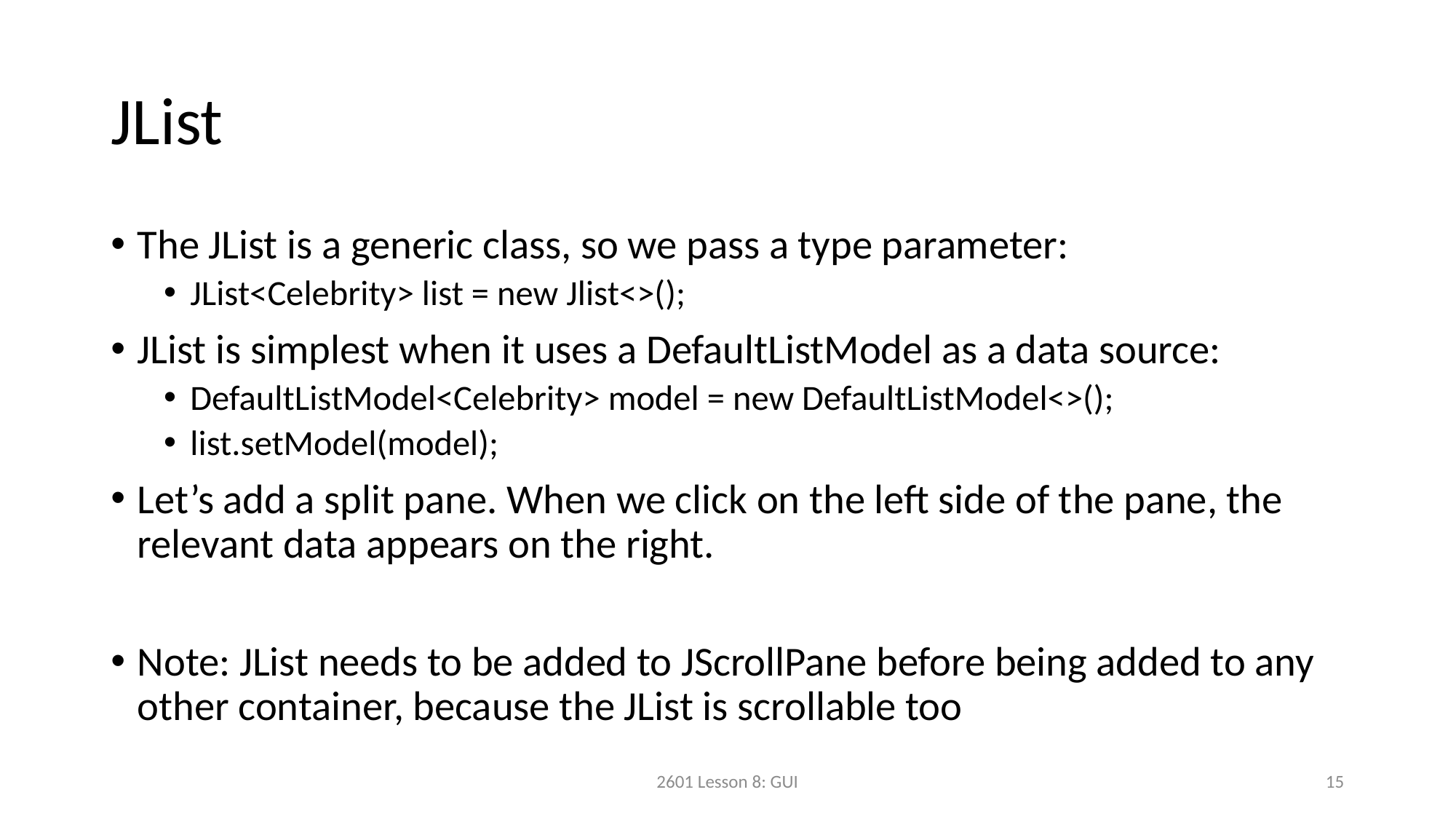

# JList
The JList is a generic class, so we pass a type parameter:
JList<Celebrity> list = new Jlist<>();
JList is simplest when it uses a DefaultListModel as a data source:
DefaultListModel<Celebrity> model = new DefaultListModel<>();
list.setModel(model);
Let’s add a split pane. When we click on the left side of the pane, the relevant data appears on the right.

Note: JList needs to be added to JScrollPane before being added to any other container, because the JList is scrollable too
2601 Lesson 8: GUI
15